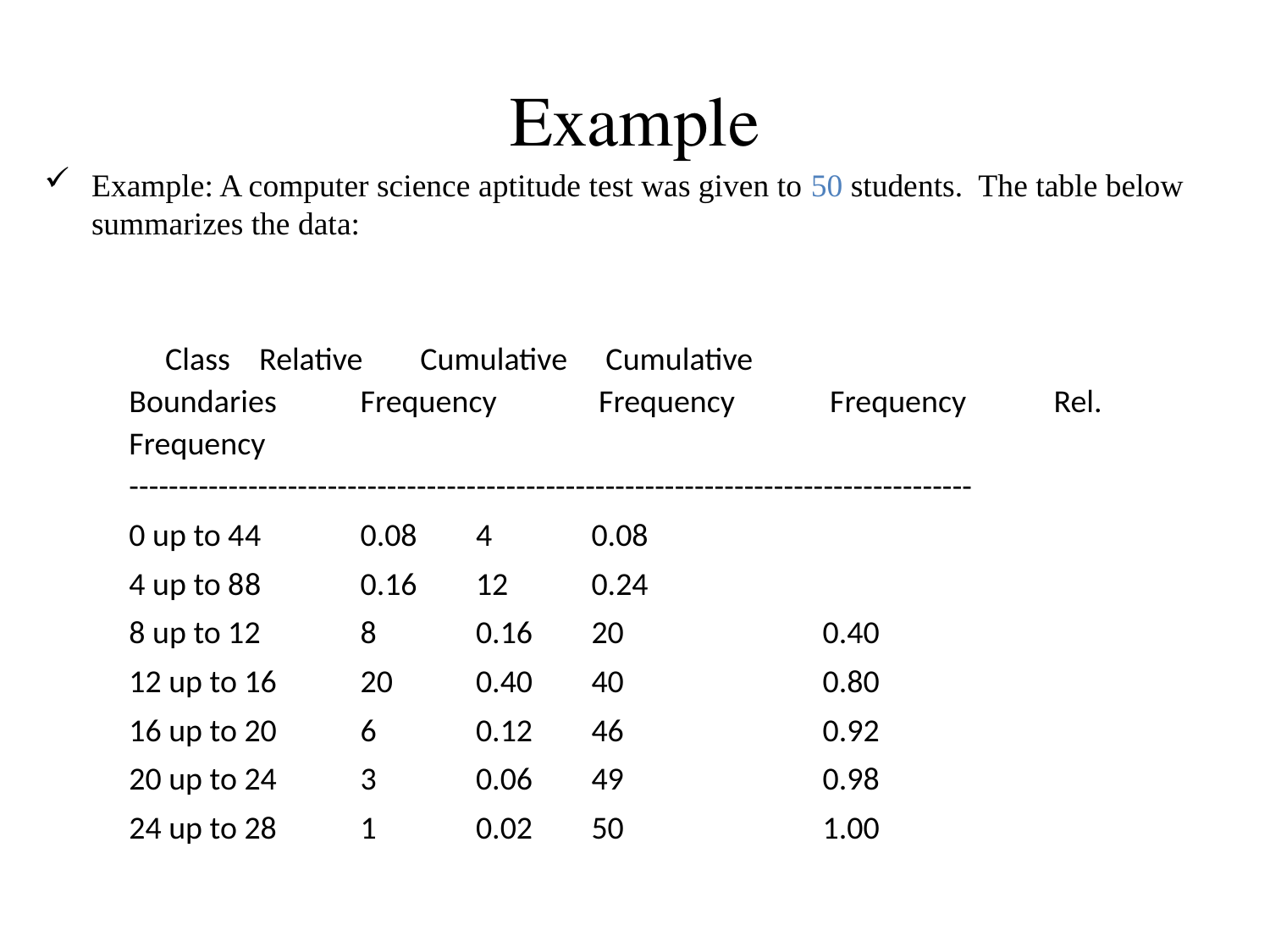

# Example
Example: A computer science aptitude test was given to 50 students.  The table below summarizes the data:
     Class			  Relative        Cumulative	  Cumulative
Boundaries	Frequency	 Frequency	 Frequency	Rel. Frequency
-------------------------------------------------------------------------------------
0 up to 4		4		0.08		4		0.08
4 up to 8		8		0.16		12		0.24
8 up to 12		8		0.16		20		0.40
12 up to 16		20		0.40		40		0.80
16 up to 20		6		0.12		46		0.92
20 up to 24		3		0.06		49		0.98
24 up to 28		1		0.02		50		1.00